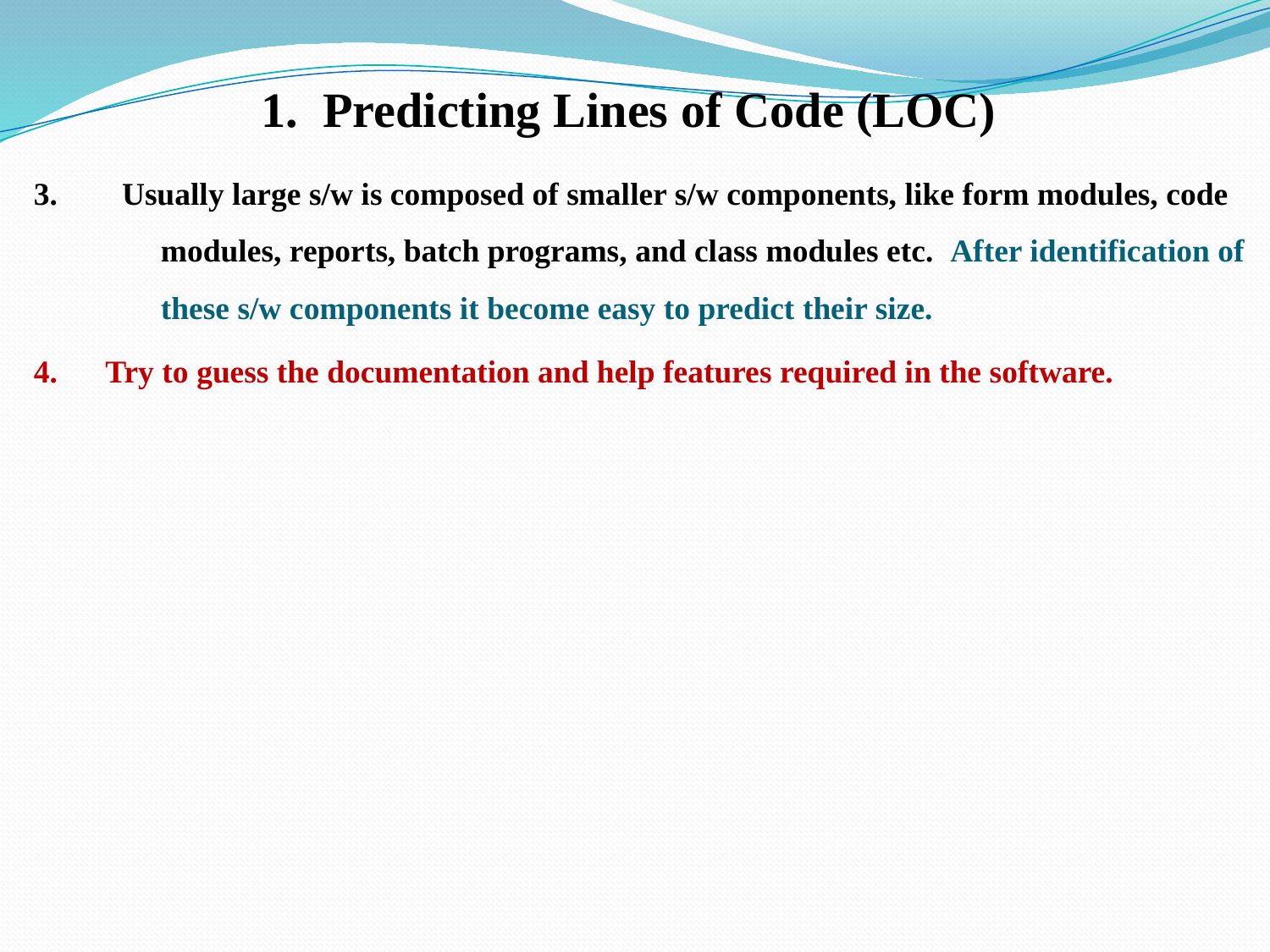

# 1.  Predicting Lines of Code (LOC)
3.        Usually large s/w is composed of smaller s/w components, like form modules, code   	modules, reports, batch programs, and class modules etc.  After identification of 	these s/w components it become easy to predict their size.
4.      Try to guess the documentation and help features required in the software.